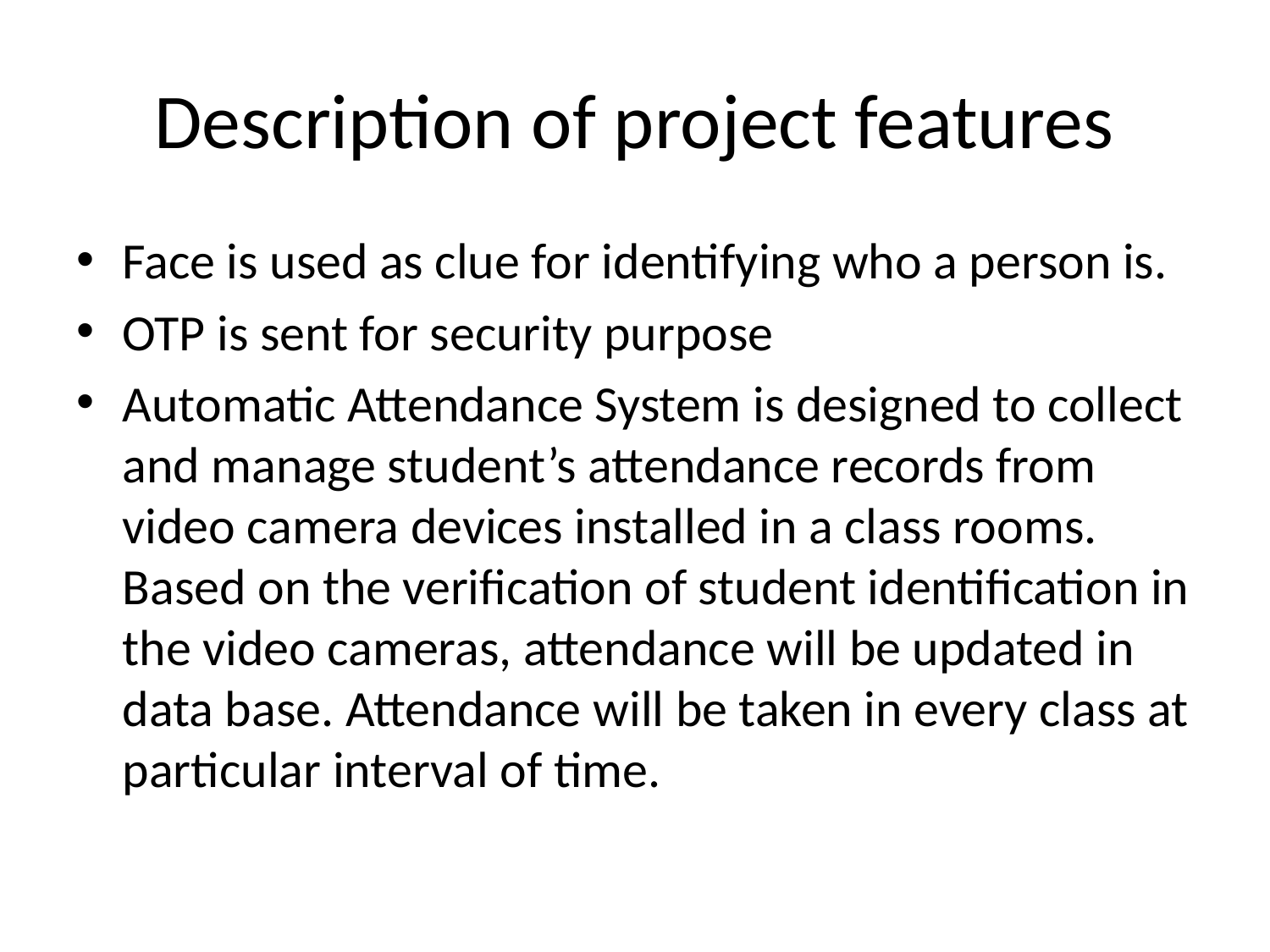

# Description of project features
Face is used as clue for identifying who a person is.
OTP is sent for security purpose
Automatic Attendance System is designed to collect and manage student’s attendance records from video camera devices installed in a class rooms. Based on the verification of student identification in the video cameras, attendance will be updated in data base. Attendance will be taken in every class at particular interval of time.